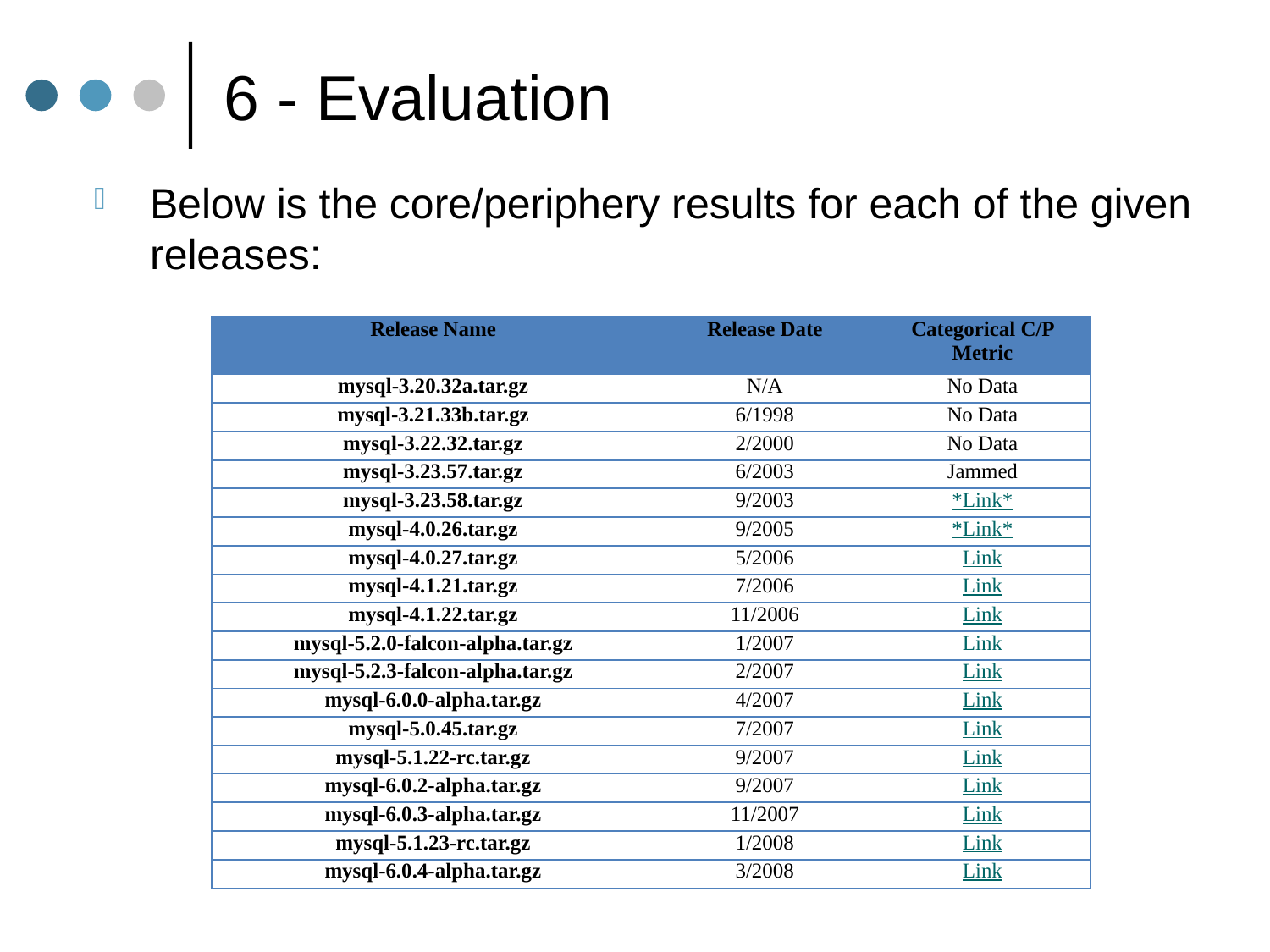

# 6 - Evaluation
Below is the core/periphery results for each of the given releases:

| Release Name | Release Date | Categorical C/P Metric |
| --- | --- | --- |
| mysql-3.20.32a.tar.gz | N/A | No Data |
| mysql-3.21.33b.tar.gz | 6/1998 | No Data |
| mysql-3.22.32.tar.gz | 2/2000 | No Data |
| mysql-3.23.57.tar.gz | 6/2003 | Jammed |
| mysql-3.23.58.tar.gz | 9/2003 | \*Link\* |
| mysql-4.0.26.tar.gz | 9/2005 | \*Link\* |
| mysql-4.0.27.tar.gz | 5/2006 | Link |
| mysql-4.1.21.tar.gz | 7/2006 | Link |
| mysql-4.1.22.tar.gz | 11/2006 | Link |
| mysql-5.2.0-falcon-alpha.tar.gz | 1/2007 | Link |
| mysql-5.2.3-falcon-alpha.tar.gz | 2/2007 | Link |
| mysql-6.0.0-alpha.tar.gz | 4/2007 | Link |
| mysql-5.0.45.tar.gz | 7/2007 | Link |
| mysql-5.1.22-rc.tar.gz | 9/2007 | Link |
| mysql-6.0.2-alpha.tar.gz | 9/2007 | Link |
| mysql-6.0.3-alpha.tar.gz | 11/2007 | Link |
| mysql-5.1.23-rc.tar.gz | 1/2008 | Link |
| mysql-6.0.4-alpha.tar.gz | 3/2008 | Link |